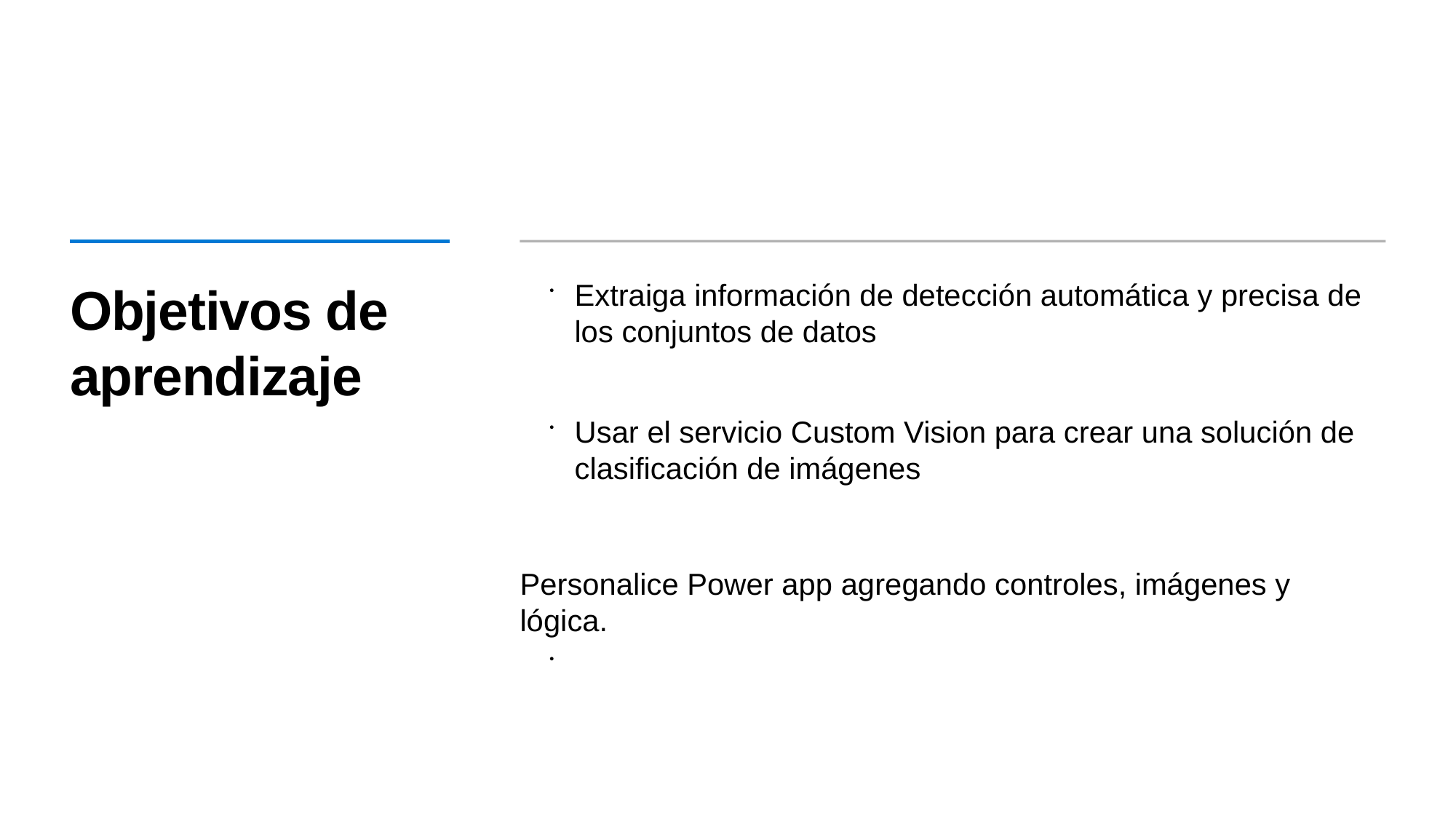

# Objetivos de aprendizaje

Extraiga información de detección automática y precisa de los conjuntos de datos

Usar el servicio Custom Vision para crear una solución de clasificación de imágenes

Personalice Power app agregando controles, imágenes y lógica.